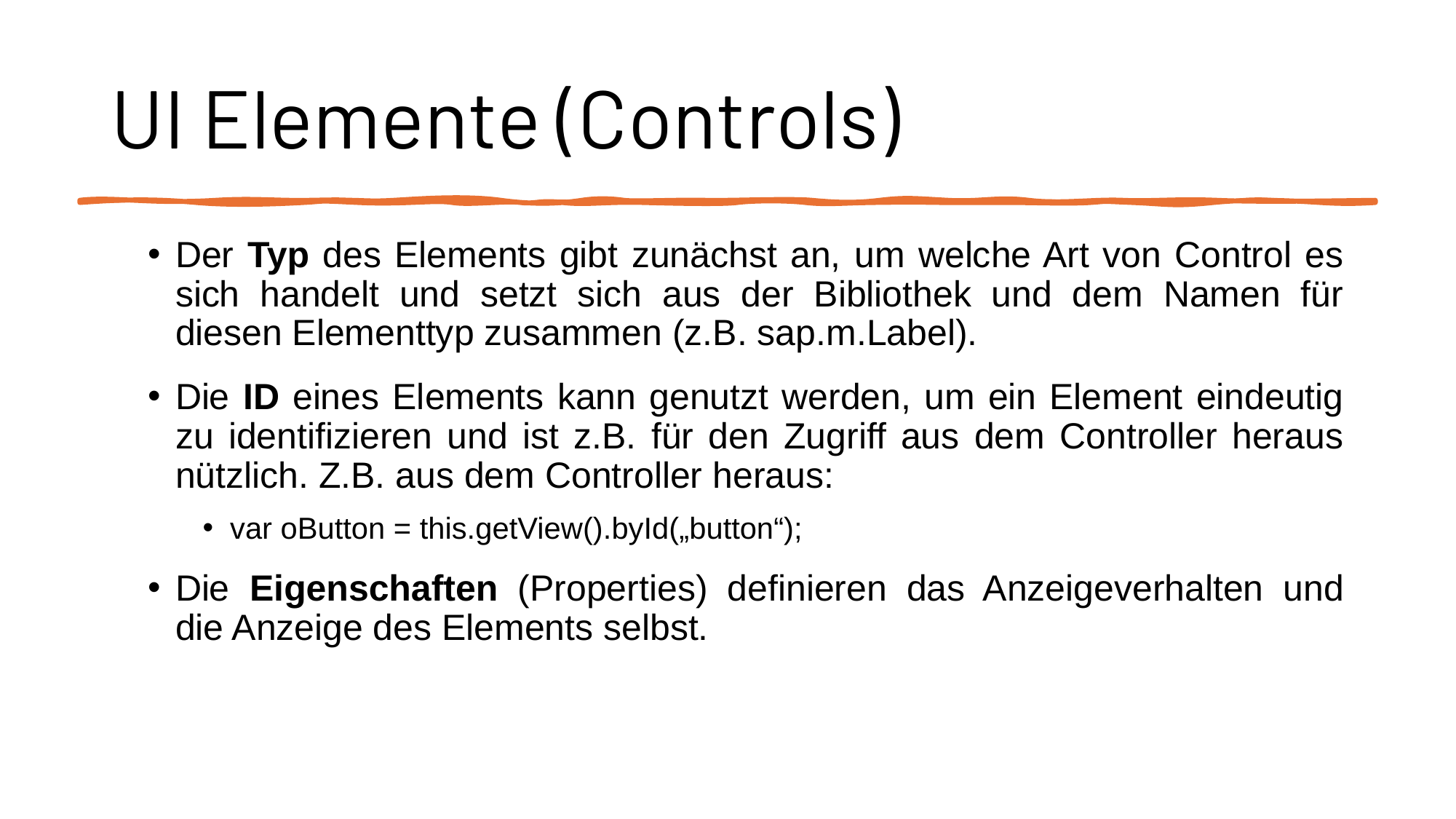

# UI Elemente (Controls)

Der Typ des Elements gibt zunächst an, um welche Art von Control es sich handelt und setzt sich aus der Bibliothek und dem Namen für diesen Elementtyp zusammen (z.B. sap.m.Label).
Die ID eines Elements kann genutzt werden, um ein Element eindeutig zu identifizieren und ist z.B. für den Zugriff aus dem Controller heraus nützlich. Z.B. aus dem Controller heraus:
var oButton = this.getView().byId(„button“);
Die Eigenschaften (Properties) definieren das Anzeigeverhalten und die Anzeige des Elements selbst.